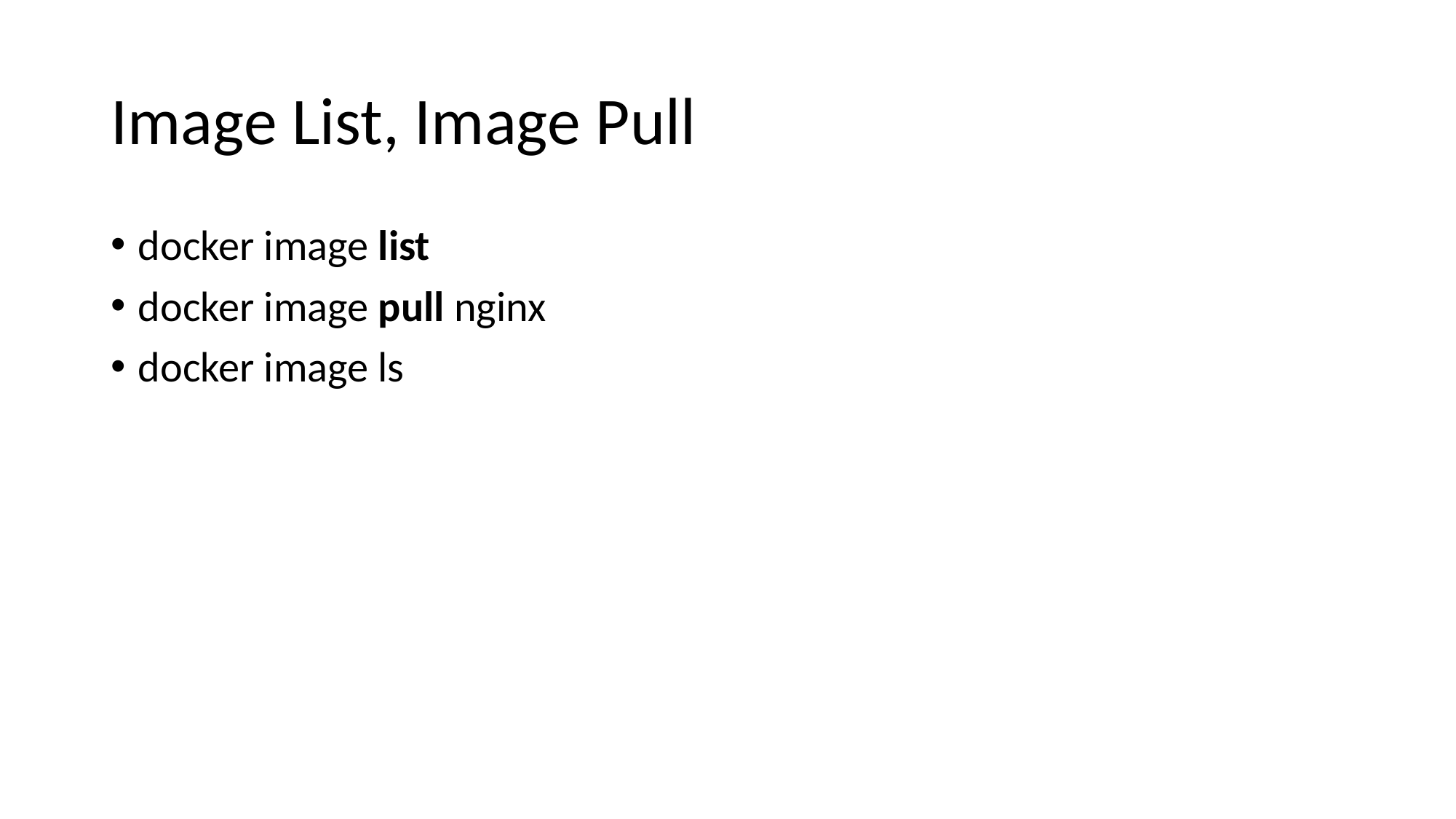

# Image List, Image Pull
docker image list
docker image pull nginx
docker image ls